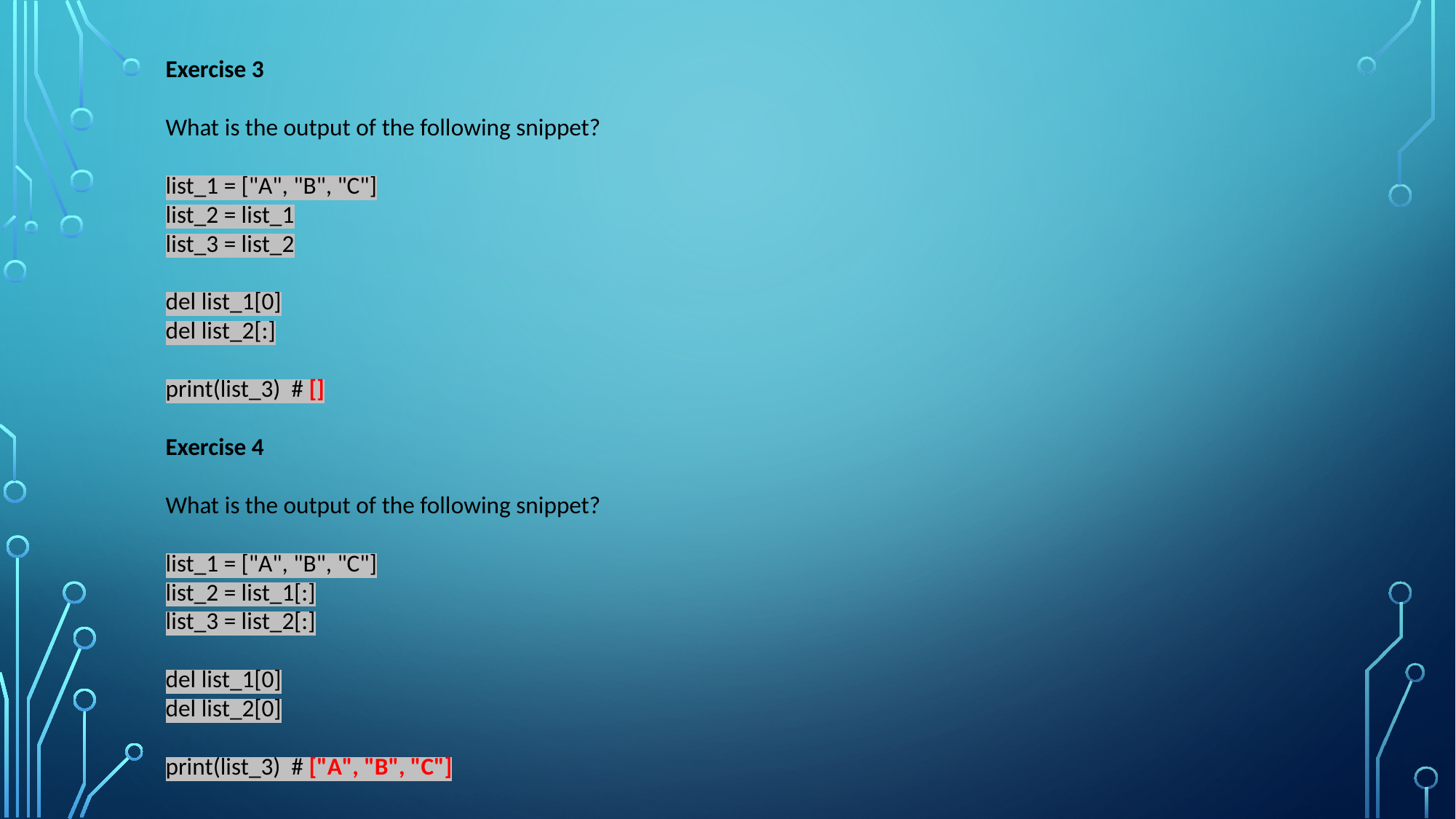

Exercise 3

What is the output of the following snippet?

list_1 = ["A", "B", "C"]
list_2 = list_1
list_3 = list_2

del list_1[0]
del list_2[:]

print(list_3)  # []

Exercise 4

What is the output of the following snippet?

list_1 = ["A", "B", "C"]
list_2 = list_1[:]
list_3 = list_2[:]

del list_1[0]
del list_2[0]

print(list_3)  # ["A", "B", "C"]